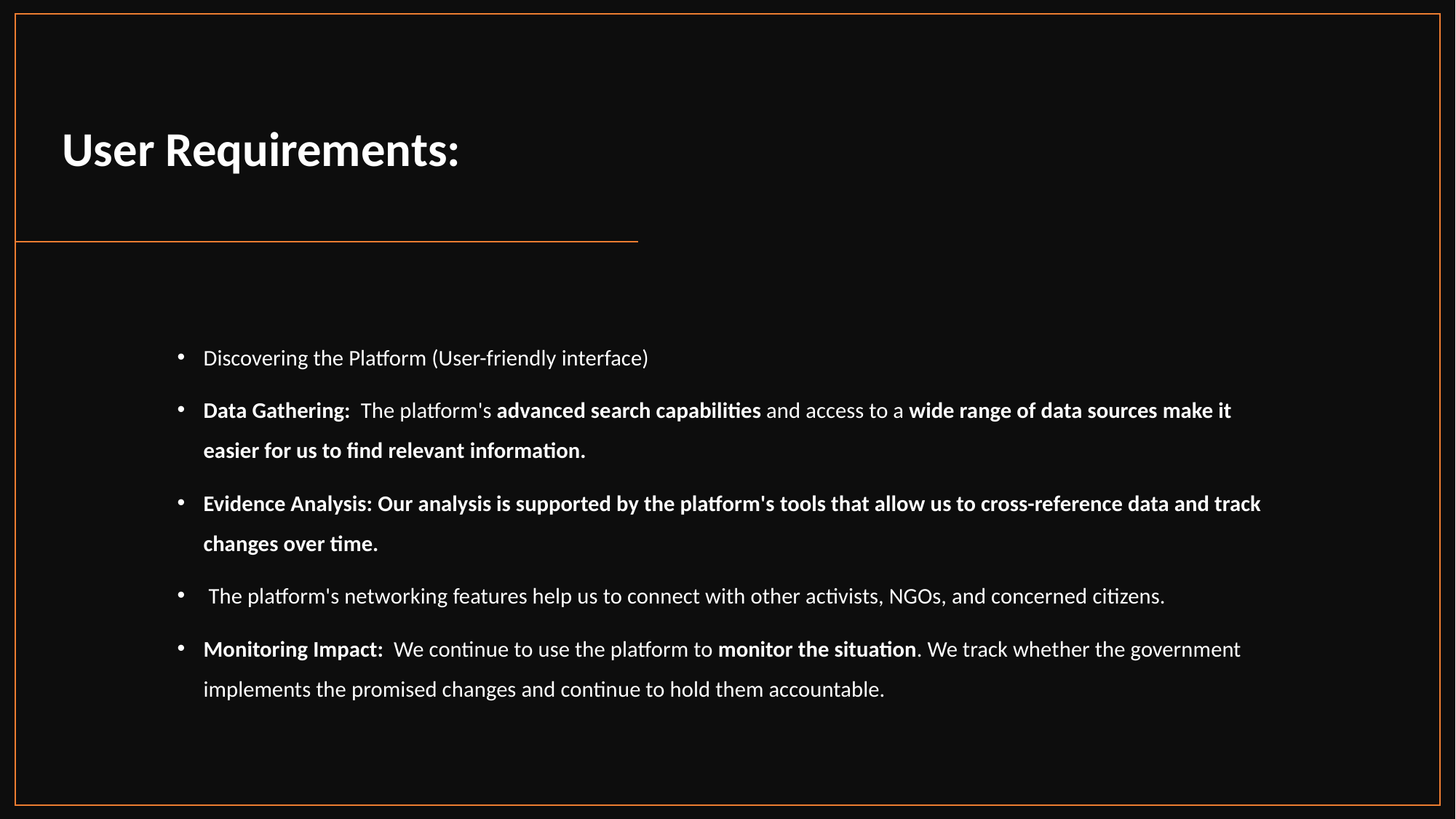

User Requirements:

Discovering the Platform (User-friendly interface)
Data Gathering:  The platform's advanced search capabilities and access to a wide range of data sources make it easier for us to find relevant information.
Evidence Analysis: Our analysis is supported by the platform's tools that allow us to cross-reference data and track changes over time.
 The platform's networking features help us to connect with other activists, NGOs, and concerned citizens.
Monitoring Impact:  We continue to use the platform to monitor the situation. We track whether the government implements the promised changes and continue to hold them accountable.